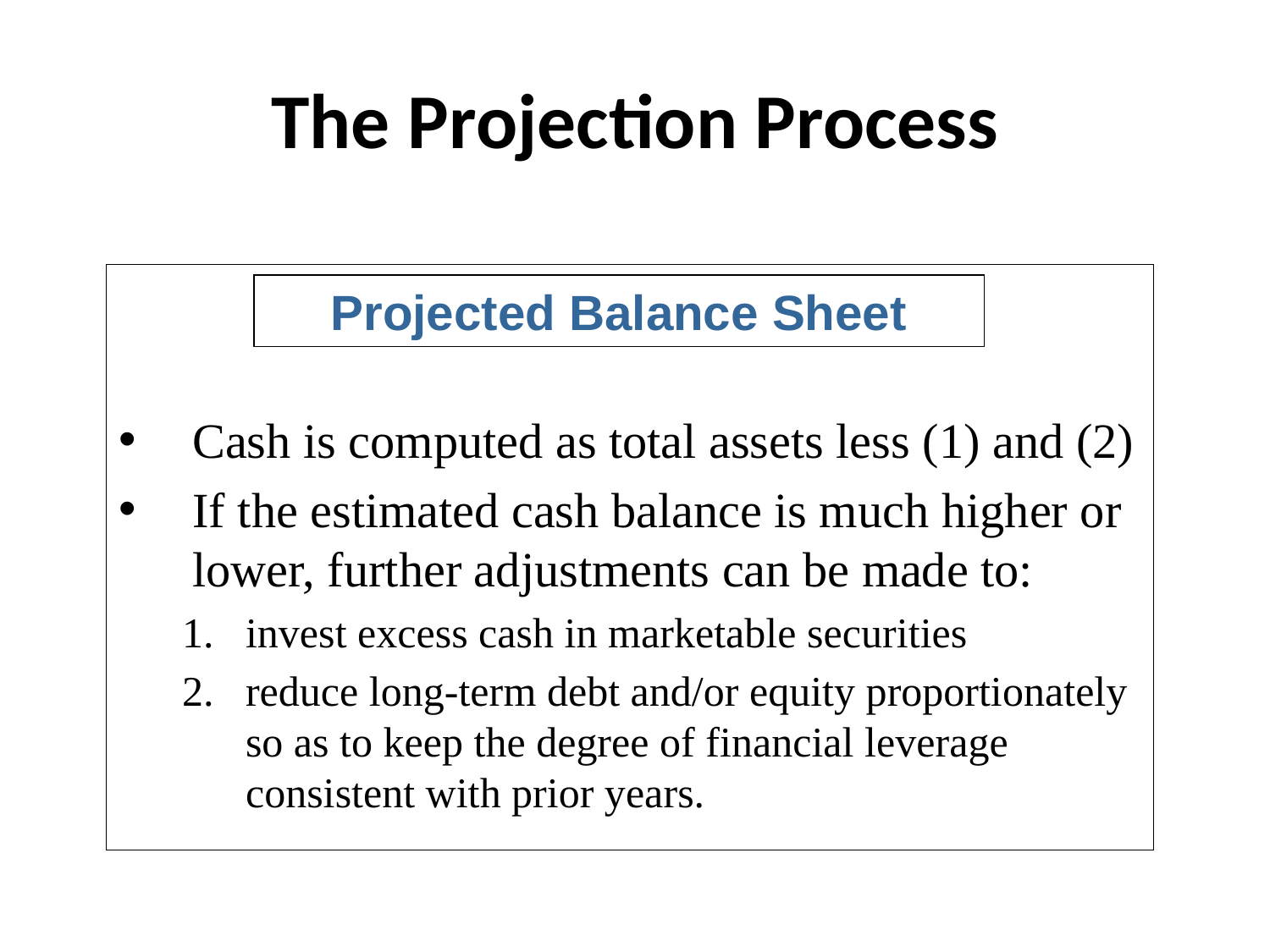

# The Projection Process

Cash is computed as total assets less (1) and (2)
If the estimated cash balance is much higher or lower, further adjustments can be made to:
invest excess cash in marketable securities
reduce long-term debt and/or equity proportionately so as to keep the degree of financial leverage consistent with prior years.
Projected Balance Sheet